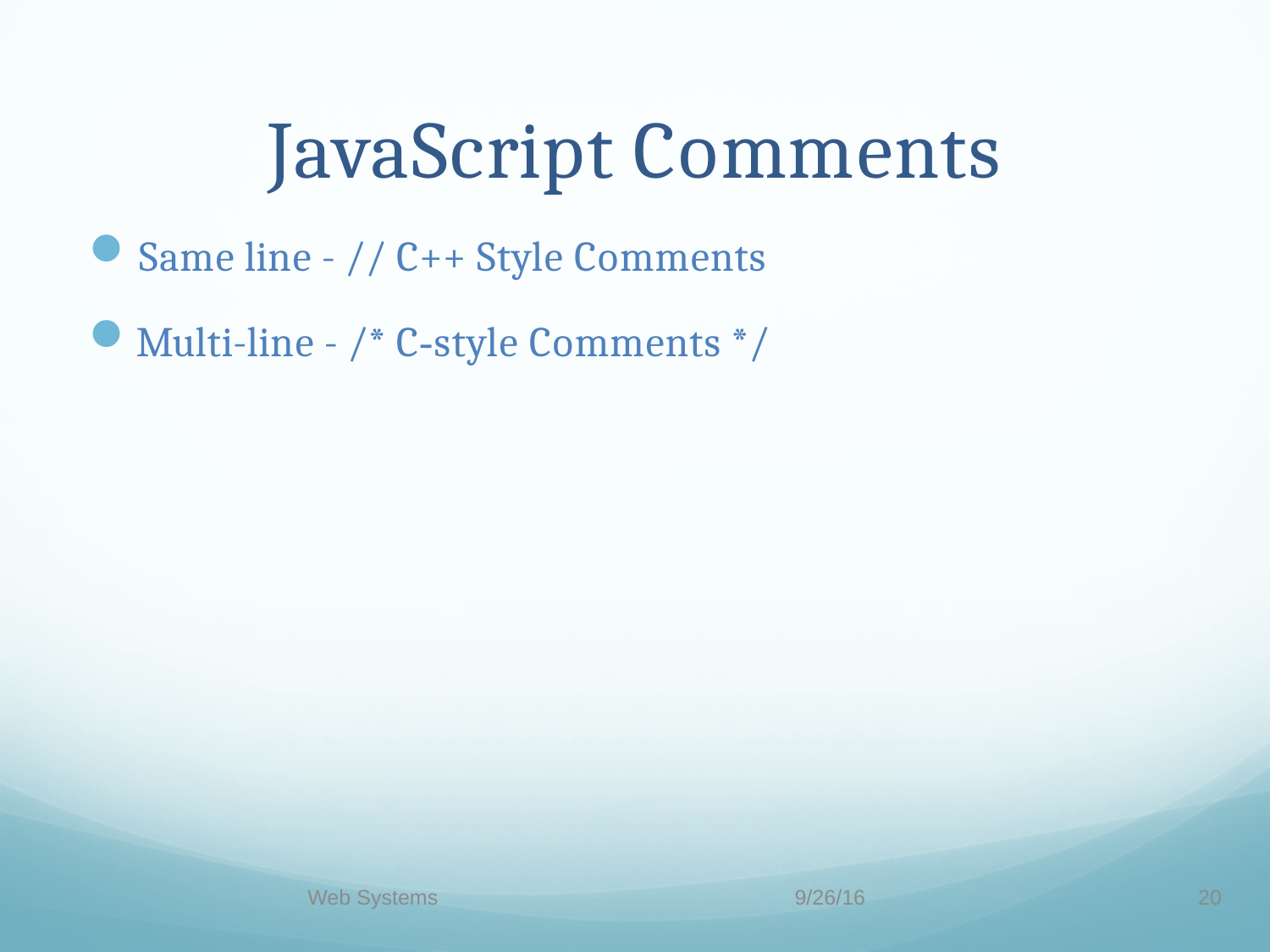

# JavaScript Comments
Same line - // C++ Style Comments
Multi-line - /* C-style Comments */
Web Systems
9/26/16
20